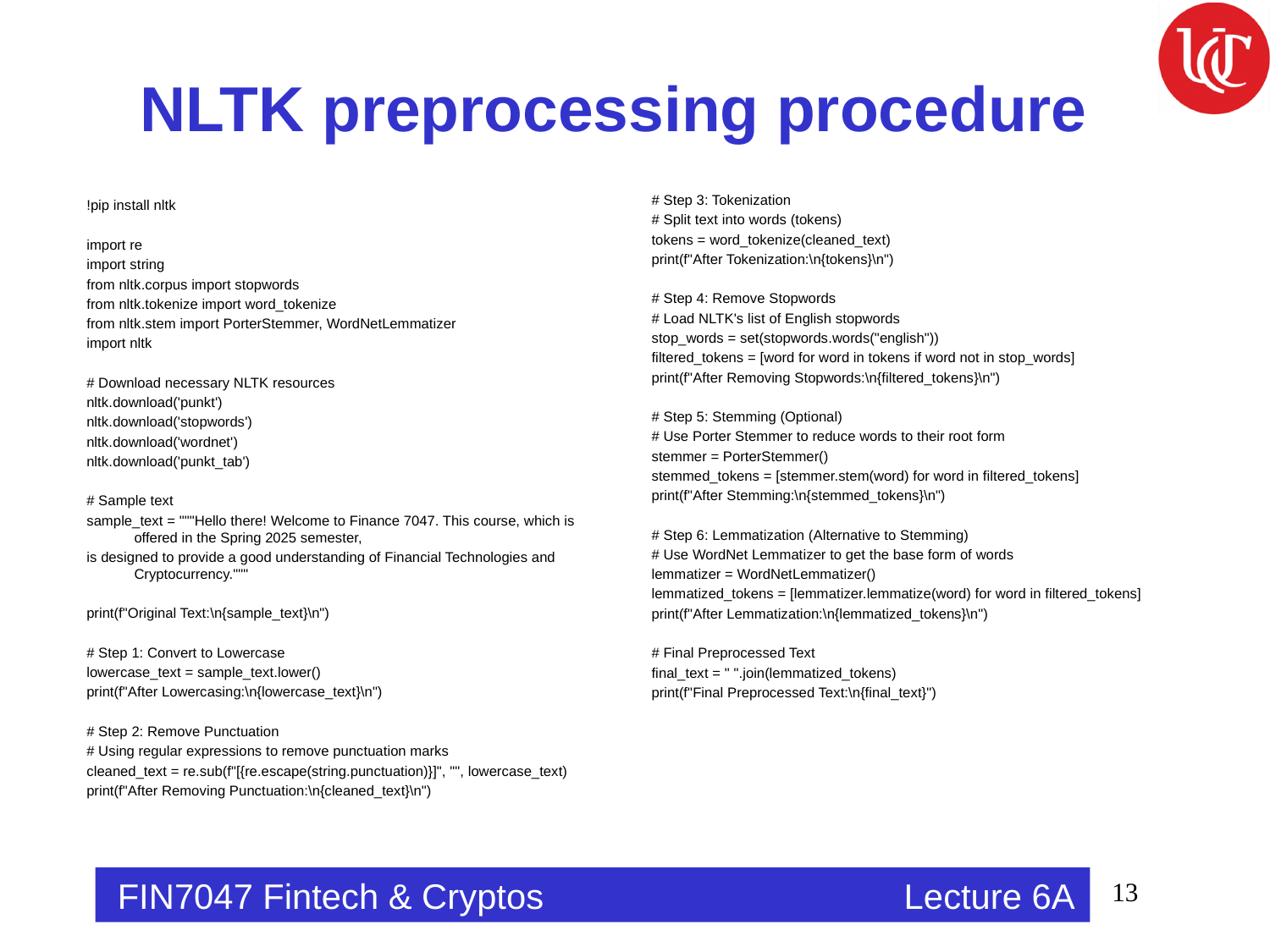

# NLTK preprocessing procedure
# Step 3: Tokenization
# Split text into words (tokens)
tokens = word_tokenize(cleaned_text)
print(f"After Tokenization:\n{tokens}\n")

# Step 4: Remove Stopwords
# Load NLTK's list of English stopwords
stop_words = set(stopwords.words("english"))
filtered_tokens = [word for word in tokens if word not in stop_words]
print(f"After Removing Stopwords:\n{filtered_tokens}\n")

# Step 5: Stemming (Optional)
# Use Porter Stemmer to reduce words to their root form
stemmer = PorterStemmer()
stemmed_tokens = [stemmer.stem(word) for word in filtered_tokens]
print(f"After Stemming:\n{stemmed_tokens}\n")

# Step 6: Lemmatization (Alternative to Stemming)
# Use WordNet Lemmatizer to get the base form of words
lemmatizer = WordNetLemmatizer()
lemmatized_tokens = [lemmatizer.lemmatize(word) for word in filtered_tokens]
print(f"After Lemmatization:\n{lemmatized_tokens}\n")

# Final Preprocessed Text
final_text = " ".join(lemmatized_tokens)
print(f"Final Preprocessed Text:\n{final_text}")

!pip install nltk

import re
import string
from nltk.corpus import stopwords
from nltk.tokenize import word_tokenize
from nltk.stem import PorterStemmer, WordNetLemmatizer
import nltk

# Download necessary NLTK resources
nltk.download('punkt')
nltk.download('stopwords')
nltk.download('wordnet')
nltk.download('punkt_tab')

# Sample text
sample_text = """Hello there! Welcome to Finance 7047. This course, which is offered in the Spring 2025 semester,
is designed to provide a good understanding of Financial Technologies and Cryptocurrency."""

print(f"Original Text:\n{sample_text}\n")

# Step 1: Convert to Lowercase
lowercase_text = sample_text.lower()
print(f"After Lowercasing:\n{lowercase_text}\n")

# Step 2: Remove Punctuation
# Using regular expressions to remove punctuation marks
cleaned_text = re.sub(f"[{re.escape(string.punctuation)}]", "", lowercase_text)
print(f"After Removing Punctuation:\n{cleaned_text}\n")